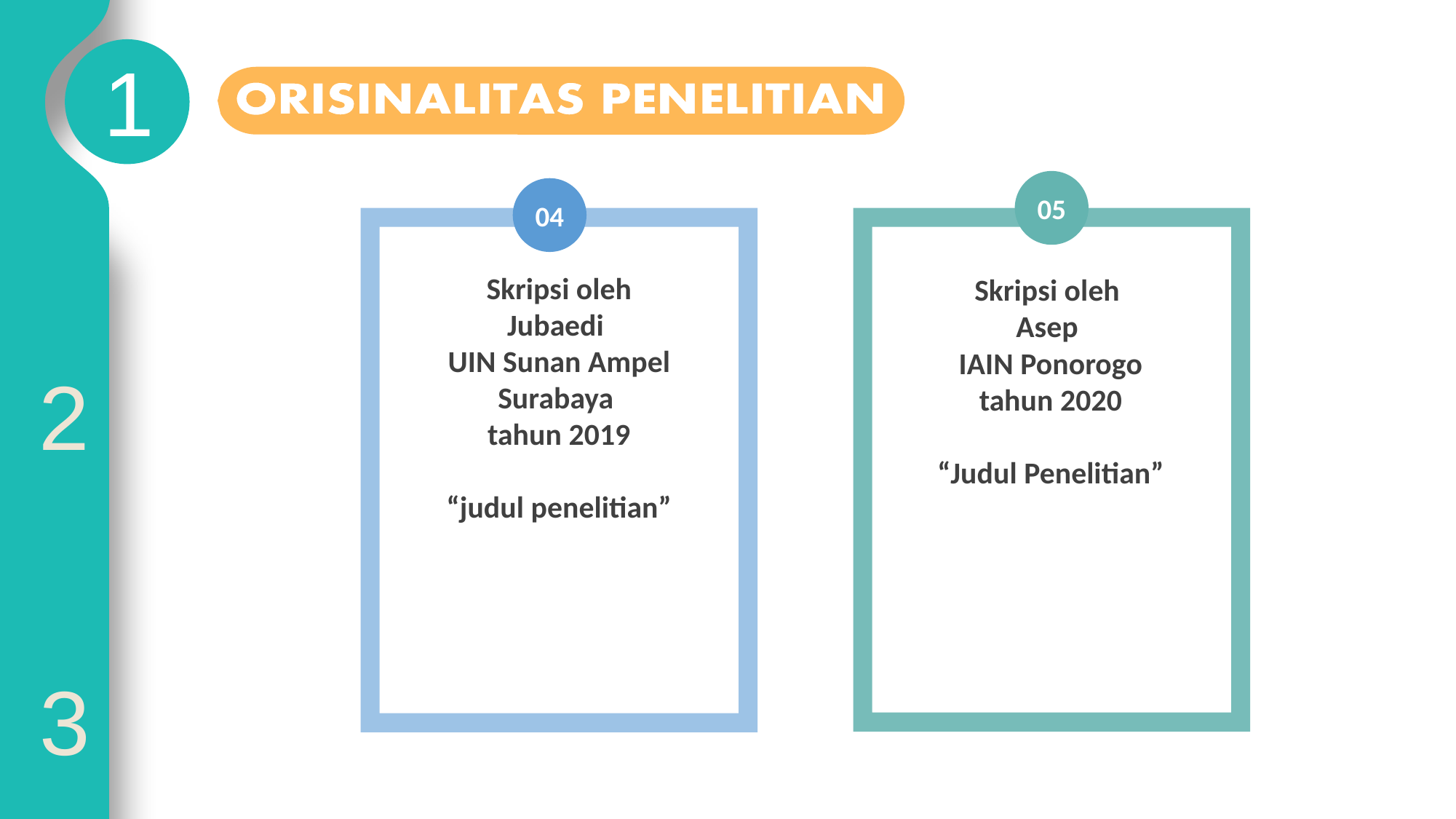

1

05
04

Skripsi oleh
Jubaedi
UIN Sunan Ampel Surabaya
tahun 2019

“judul penelitian”
Skripsi oleh
Asep
IAIN Ponorogo
tahun 2020

“Judul Penelitian”

2
2

3
3